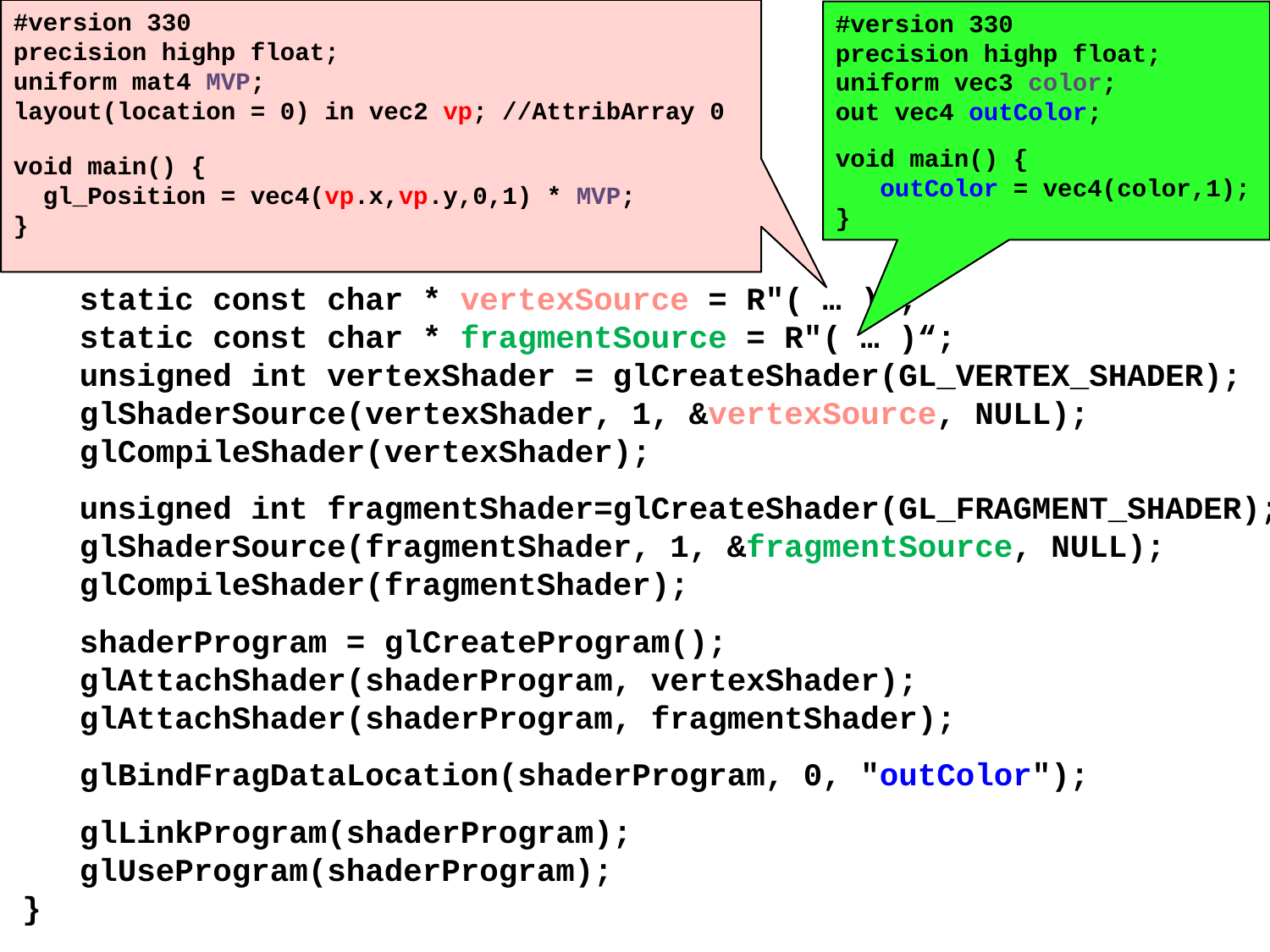

#version 330
precision highp float;
uniform mat4 MVP;
layout(location = 0) in vec2 vp; //AttribArray 0

void main() {
  gl_Position = vec4(vp.x,vp.y,0,1) * MVP;
}
#version 330
precision highp float;
uniform vec3 color;
out vec4 outColor;

void main() {
   outColor = vec4(color,1);
}
   static const char * vertexSource = R"( … )“;
   static const char * fragmentSource = R"( … )“;
   unsigned int vertexShader = glCreateShader(GL_VERTEX_SHADER);
   glShaderSource(vertexShader, 1, &vertexSource, NULL);
   glCompileShader(vertexShader);

   unsigned int fragmentShader=glCreateShader(GL_FRAGMENT_SHADER);
   glShaderSource(fragmentShader, 1, &fragmentSource, NULL);
   glCompileShader(fragmentShader);

   shaderProgram = glCreateProgram();
   glAttachShader(shaderProgram, vertexShader);
   glAttachShader(shaderProgram, fragmentShader);

   glBindFragDataLocation(shaderProgram, 0, "outColor");

   glLinkProgram(shaderProgram);
   glUseProgram(shaderProgram);
}